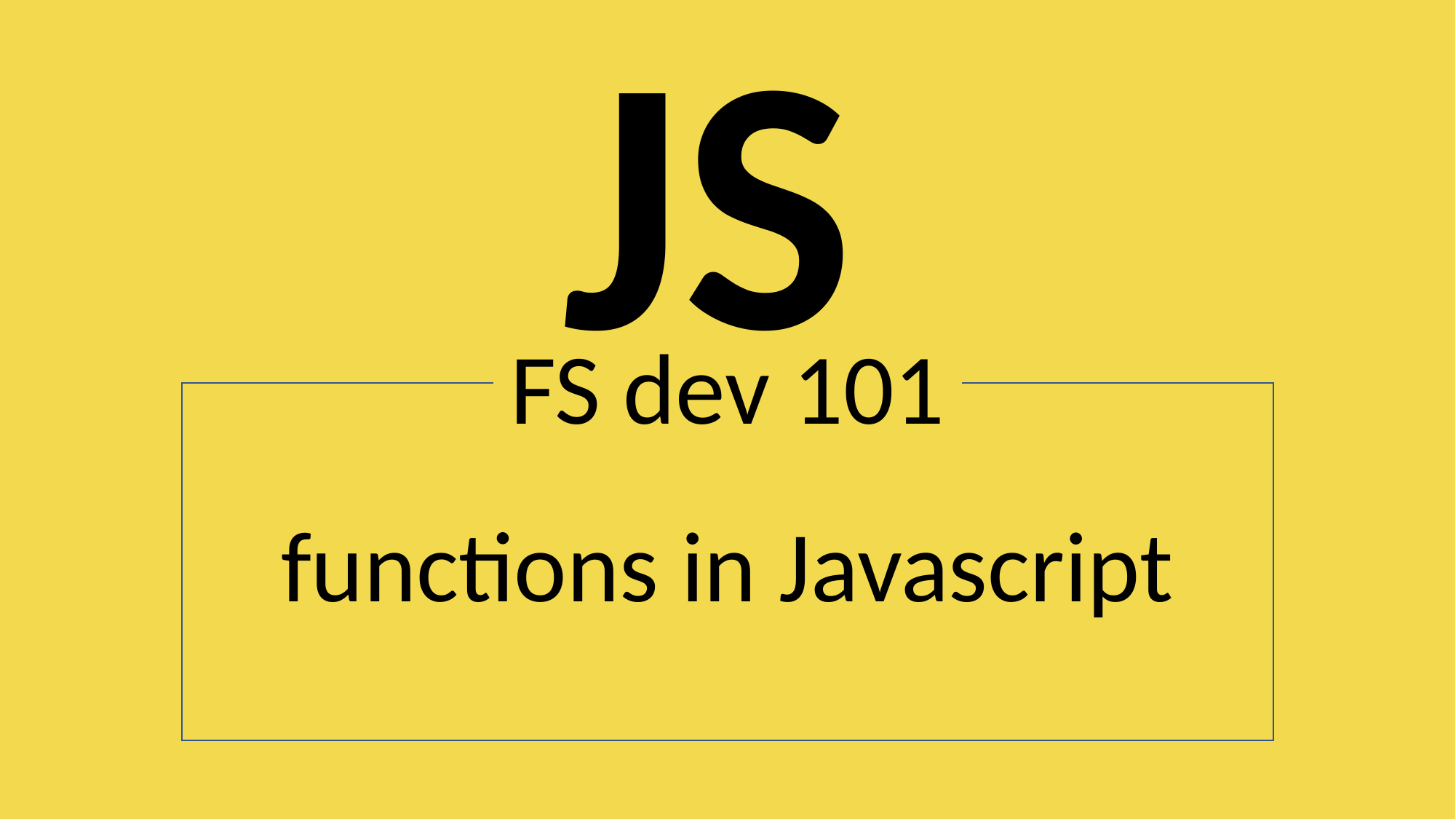

JS
FS dev 101
functions in Javascript